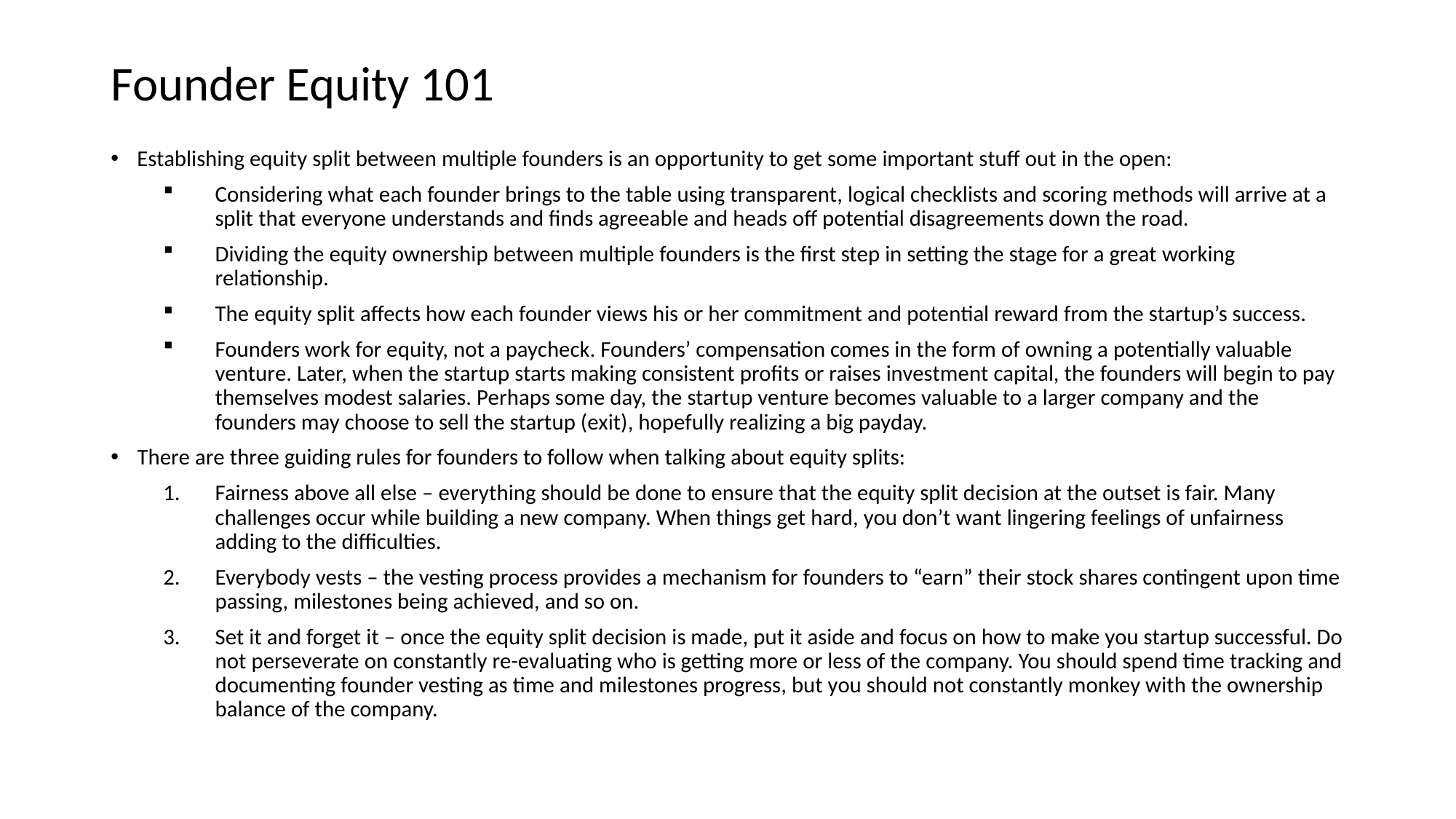

# Founder Equity 101
Establishing equity split between multiple founders is an opportunity to get some important stuff out in the open:
Considering what each founder brings to the table using transparent, logical checklists and scoring methods will arrive at a split that everyone understands and finds agreeable and heads off potential disagreements down the road.
Dividing the equity ownership between multiple founders is the first step in setting the stage for a great working relationship.
The equity split affects how each founder views his or her commitment and potential reward from the startup’s success.
Founders work for equity, not a paycheck. Founders’ compensation comes in the form of owning a potentially valuable venture. Later, when the startup starts making consistent profits or raises investment capital, the founders will begin to pay themselves modest salaries. Perhaps some day, the startup venture becomes valuable to a larger company and the founders may choose to sell the startup (exit), hopefully realizing a big payday.
There are three guiding rules for founders to follow when talking about equity splits:
Fairness above all else – everything should be done to ensure that the equity split decision at the outset is fair. Many challenges occur while building a new company. When things get hard, you don’t want lingering feelings of unfairness adding to the difficulties.
Everybody vests – the vesting process provides a mechanism for founders to “earn” their stock shares contingent upon time passing, milestones being achieved, and so on.
Set it and forget it – once the equity split decision is made, put it aside and focus on how to make you startup successful. Do not perseverate on constantly re-evaluating who is getting more or less of the company. You should spend time tracking and documenting founder vesting as time and milestones progress, but you should not constantly monkey with the ownership balance of the company.